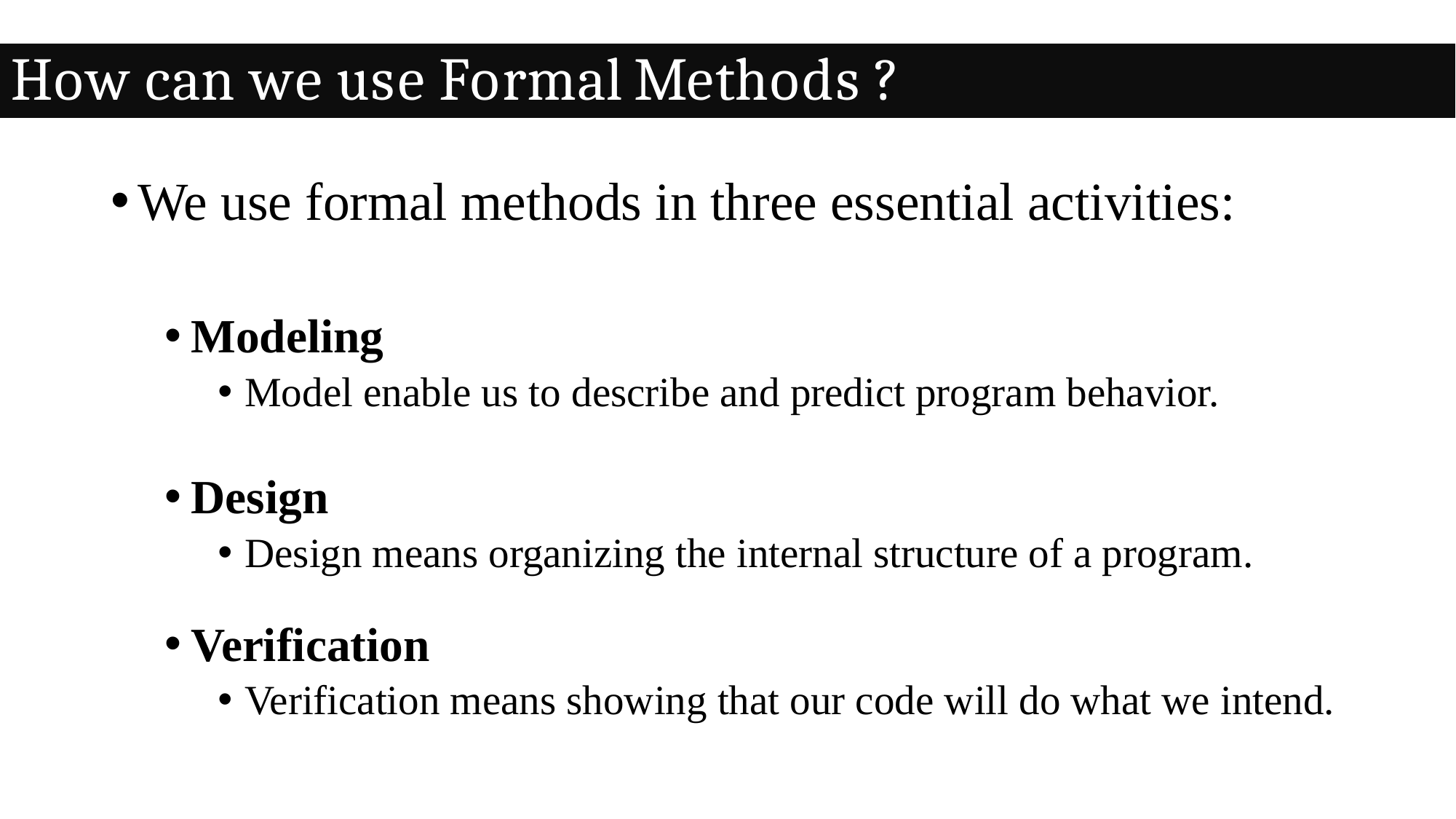

How can we use Formal Methods ?
We use formal methods in three essential activities:

Modeling
Model enable us to describe and predict program behavior.

Design
Design means organizing the internal structure of a program.

Verification
Verification means showing that our code will do what we intend.